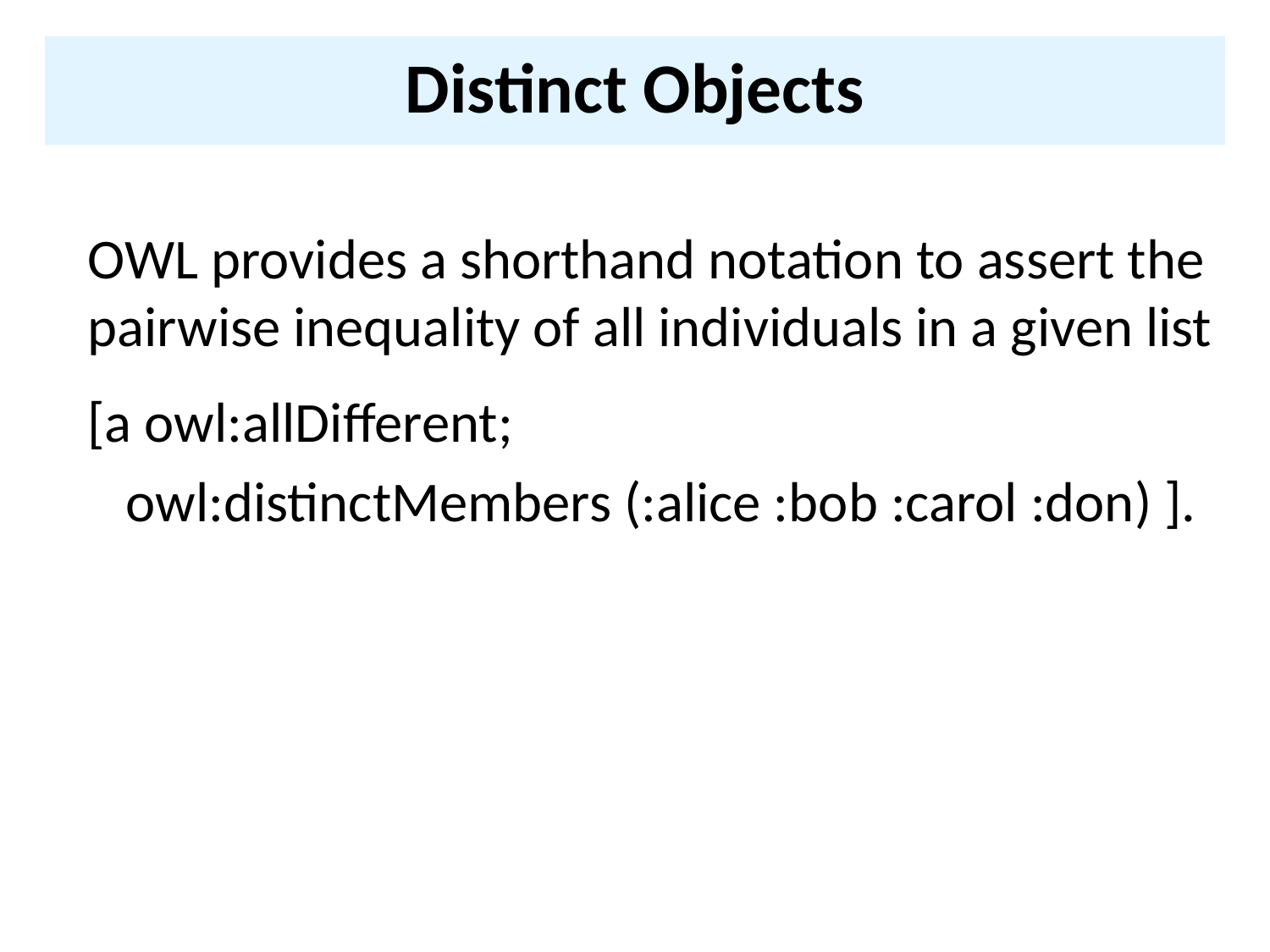

# Distinct Objects
OWL provides a shorthand notation to assert the pairwise inequality of all individuals in a given list
[a owl:allDifferent;
   owl:distinctMembers (:alice :bob :carol :don) ].